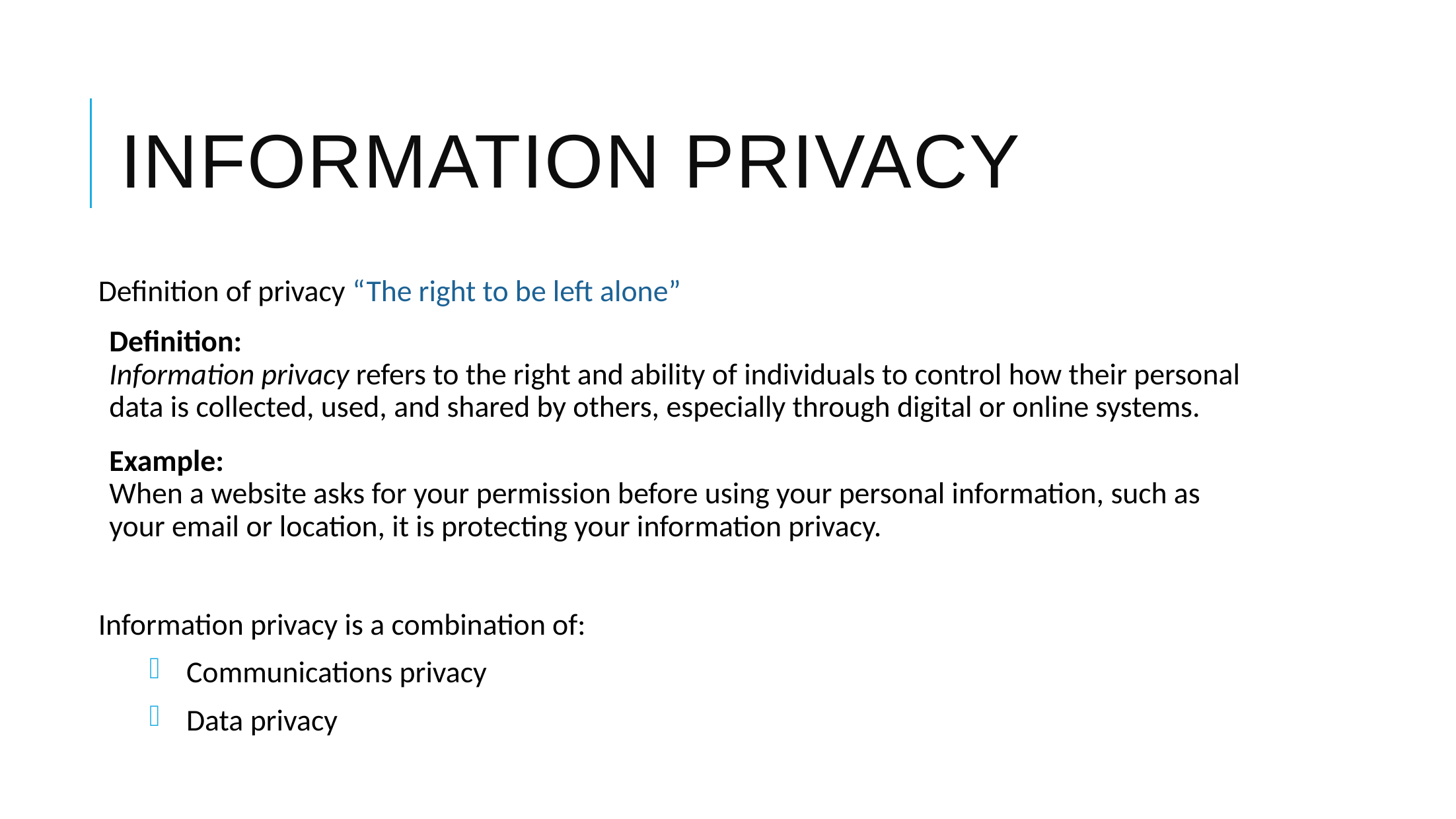

# Information Privacy
Definition of privacy “The right to be left alone”
Definition:
Information privacy refers to the right and ability of individuals to control how their personal data is collected, used, and shared by others, especially through digital or online systems.
Example:
When a website asks for your permission before using your personal information, such as your email or location, it is protecting your information privacy.

Information privacy is a combination of:
Communications privacy
Data privacy